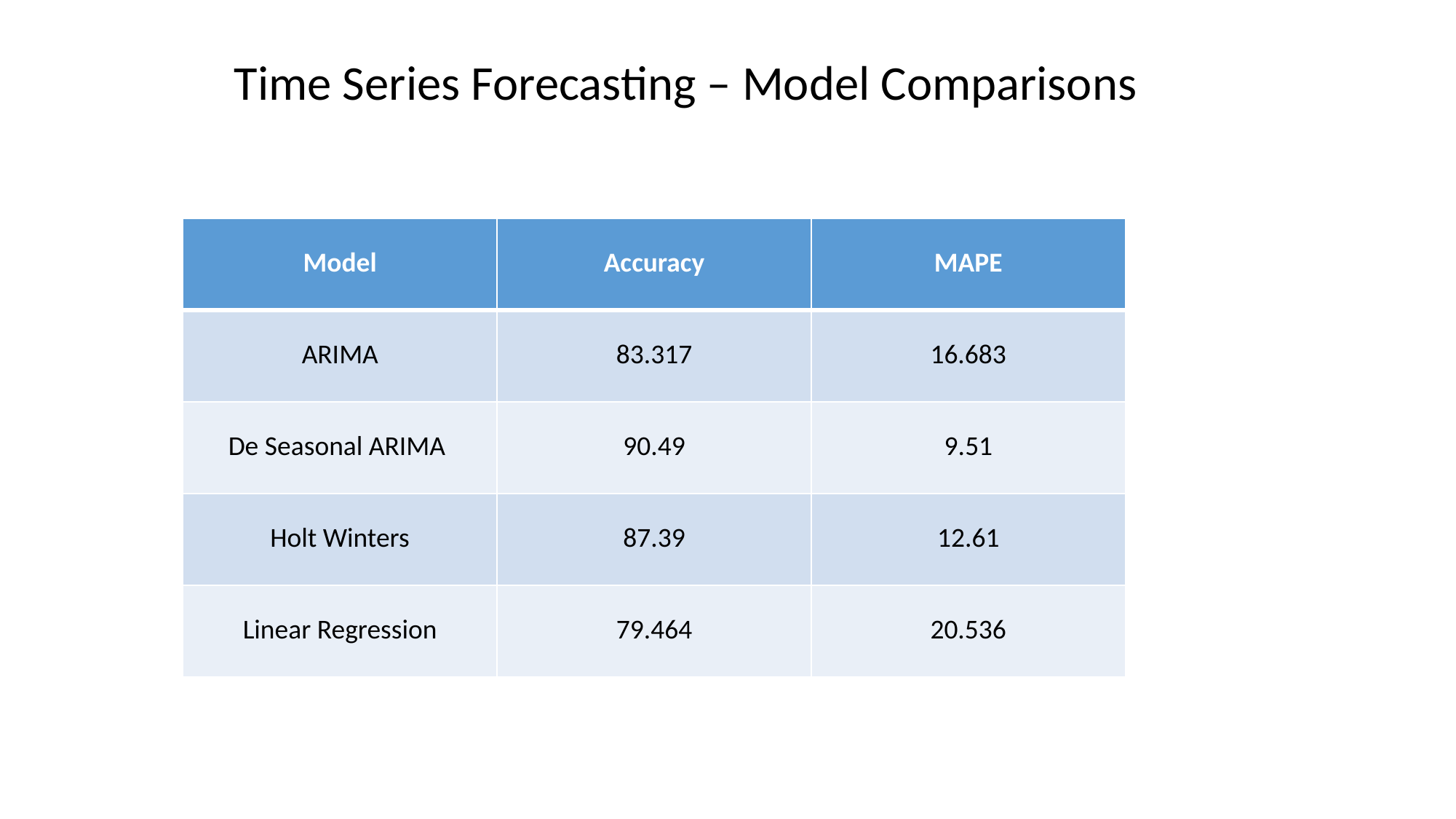

Time Series Forecasting – Model Comparisons
| Model | Accuracy | MAPE |
| --- | --- | --- |
| ARIMA | 83.317 | 16.683 |
| De Seasonal ARIMA | 90.49 | 9.51 |
| Holt Winters | 87.39 | 12.61 |
| Linear Regression | 79.464 | 20.536 |